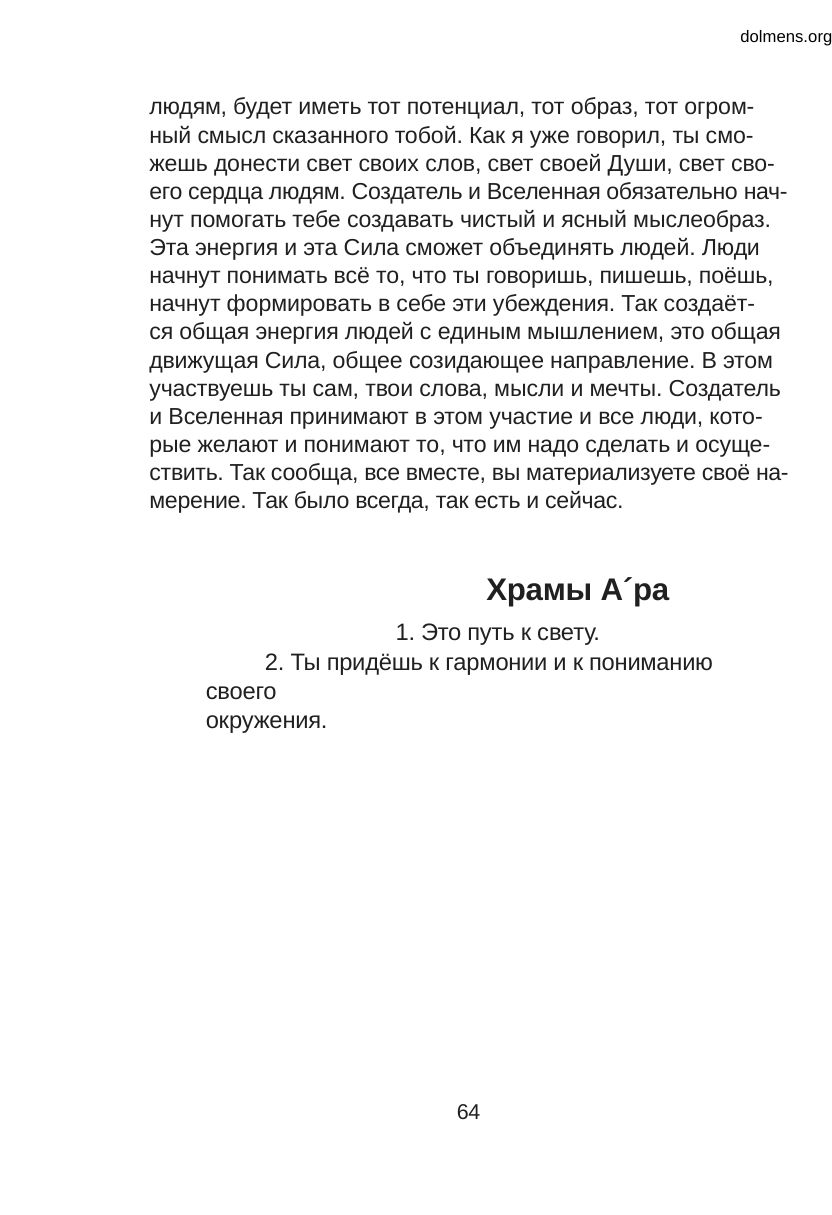

dolmens.org

людям, будет иметь тот потенциал, тот образ, тот огром-
ный смысл сказанного тобой. Как я уже говорил, ты смо-
жешь донести свет своих слов, свет своей Души, свет сво-
его сердца людям. Создатель и Вселенная обязательно нач-
нут помогать тебе создавать чистый и ясный мыслеобраз.
Эта энергия и эта Сила сможет объединять людей. Люди
начнут понимать всё то, что ты говоришь, пишешь, поёшь,
начнут формировать в себе эти убеждения. Так создаёт-
ся общая энергия людей с единым мышлением, это общая
движущая Сила, общее созидающее направление. В этом
участвуешь ты сам, твои слова, мысли и мечты. Создатель
и Вселенная принимают в этом участие и все люди, кото-
рые желают и понимают то, что им надо сделать и осуще-
ствить. Так сообща, все вместе, вы материализуете своё на-
мерение. Так было всегда, так есть и сейчас.

Храмы А´ра

1. Это путь к свету.

2. Ты придёшь к гармонии и к пониманию своего
окружения.

64